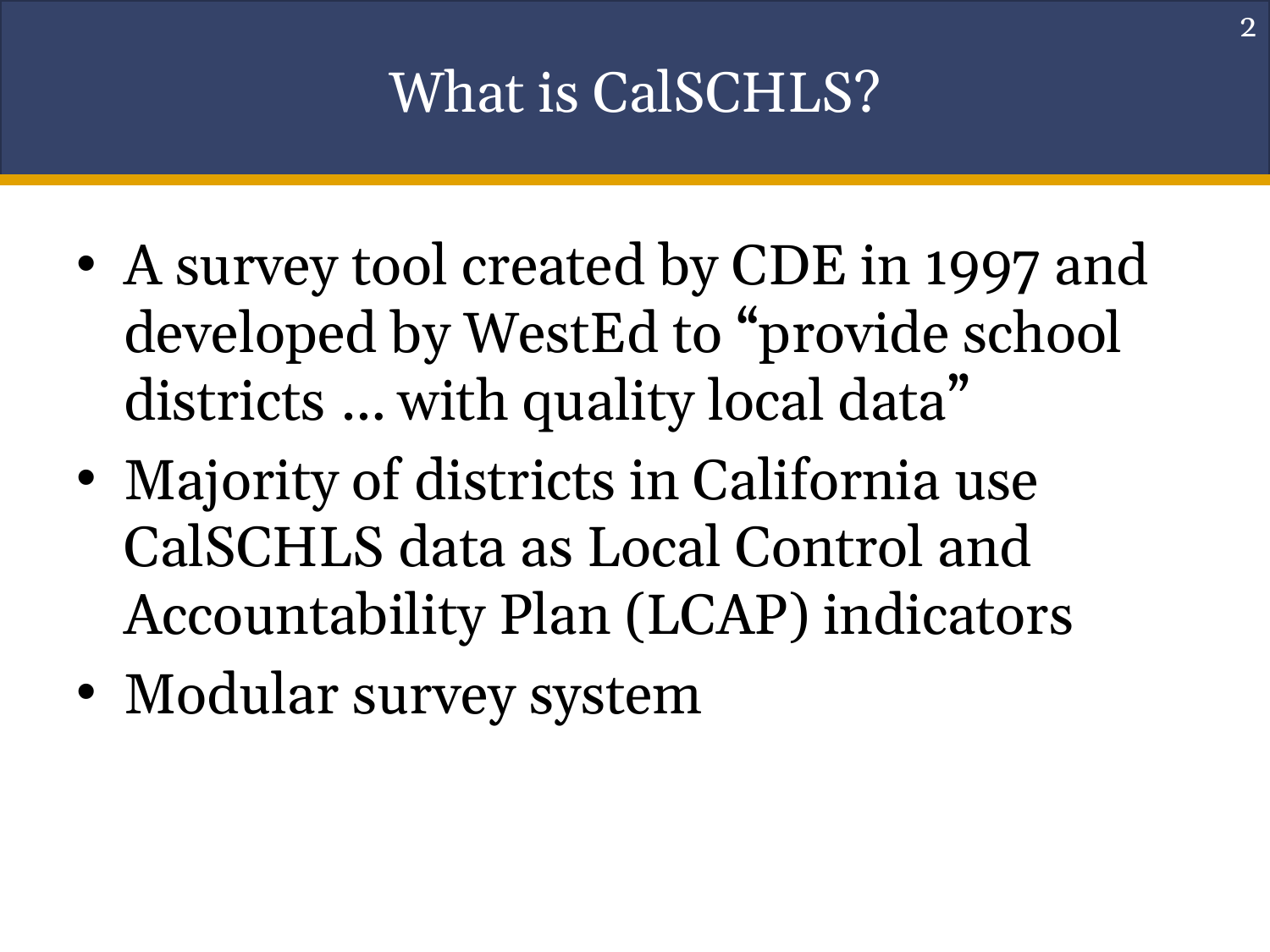

2
# What is CalSCHLS?
A survey tool created by CDE in 1997 and developed by WestEd to “provide school districts … with quality local data”
Majority of districts in California use CalSCHLS data as Local Control and Accountability Plan (LCAP) indicators
Modular survey system